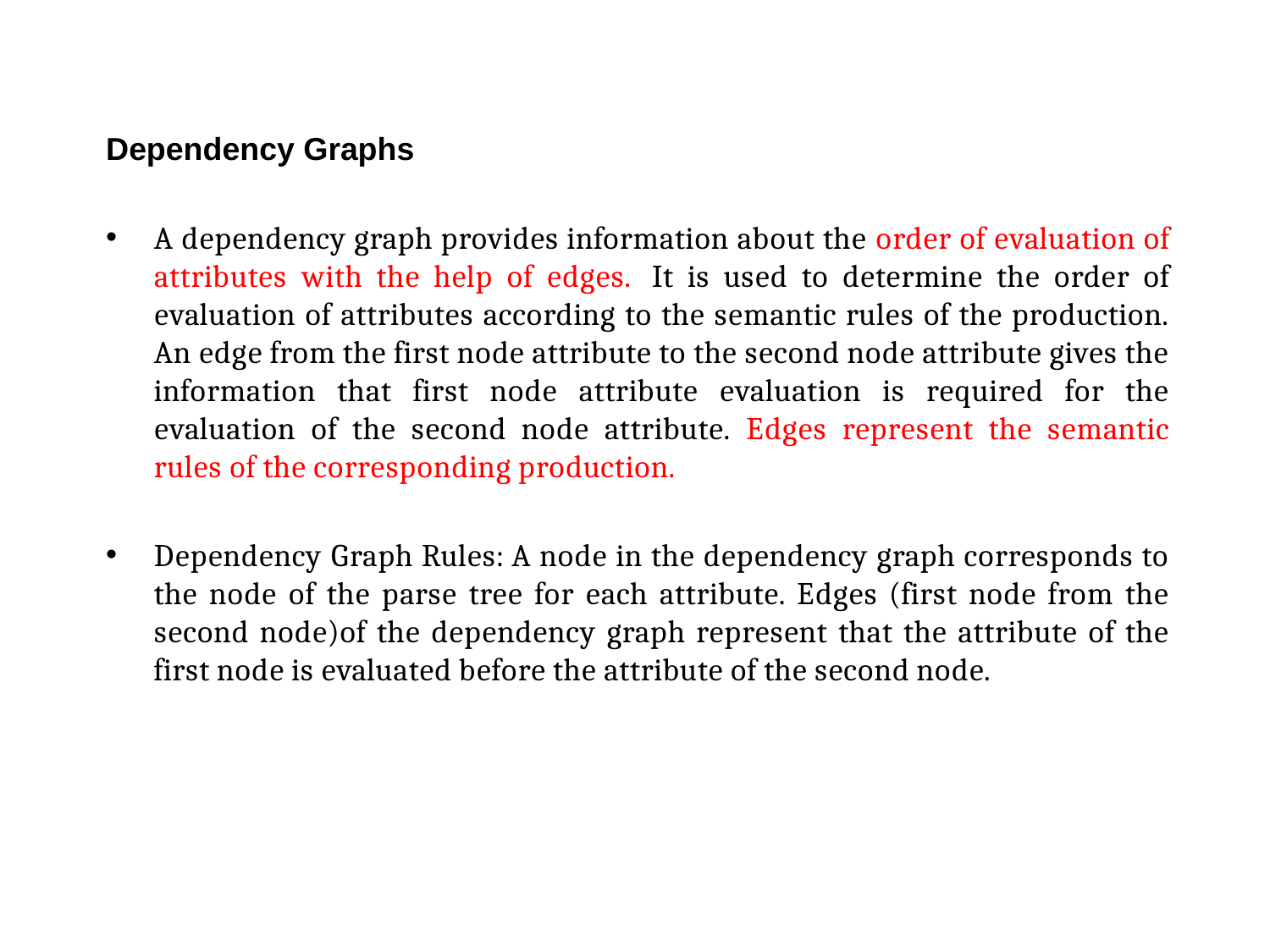

Dependency Graphs

A dependency graph provides information about the order of evaluation of attributes with the help of edges.  It is used to determine the order of evaluation of attributes according to the semantic rules of the production. An edge from the first node attribute to the second node attribute gives the information that first node attribute evaluation is required for the evaluation of the second node attribute. Edges represent the semantic rules of the corresponding production.

Dependency Graph Rules: A node in the dependency graph corresponds to the node of the parse tree for each attribute. Edges (first node from the second node)of the dependency graph represent that the attribute of the first node is evaluated before the attribute of the second node.